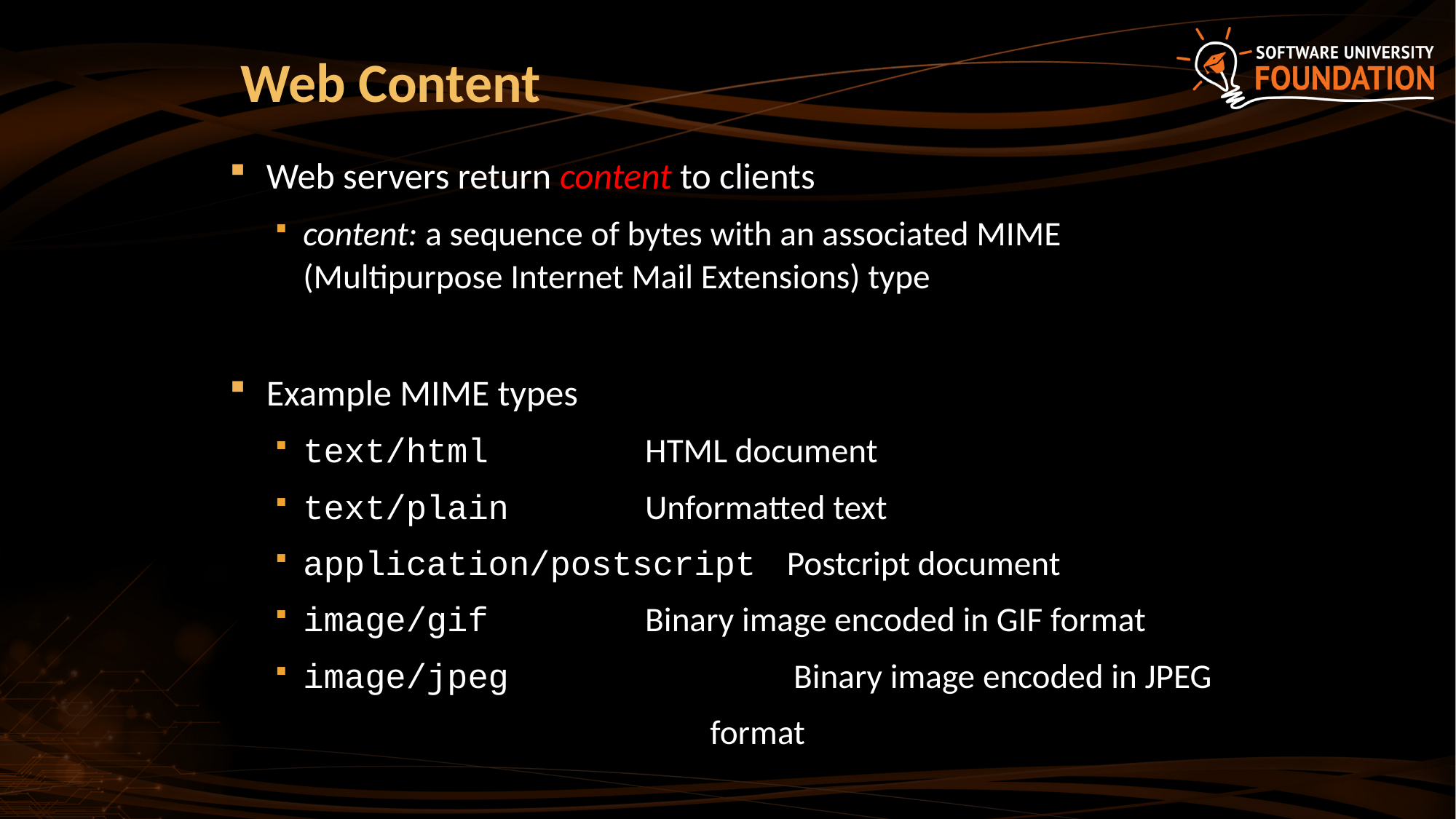

# Web Content
Web servers return content to clients
content: a sequence of bytes with an associated MIME (Multipurpose Internet Mail Extensions) type

Example MIME types
text/html		              HTML document
text/plain		              Unformatted text
application/postscript    Postcript document
image/gif		              Binary image encoded in GIF format
image/jpeg	                                 Binary image encoded in JPEG
				                                                    format